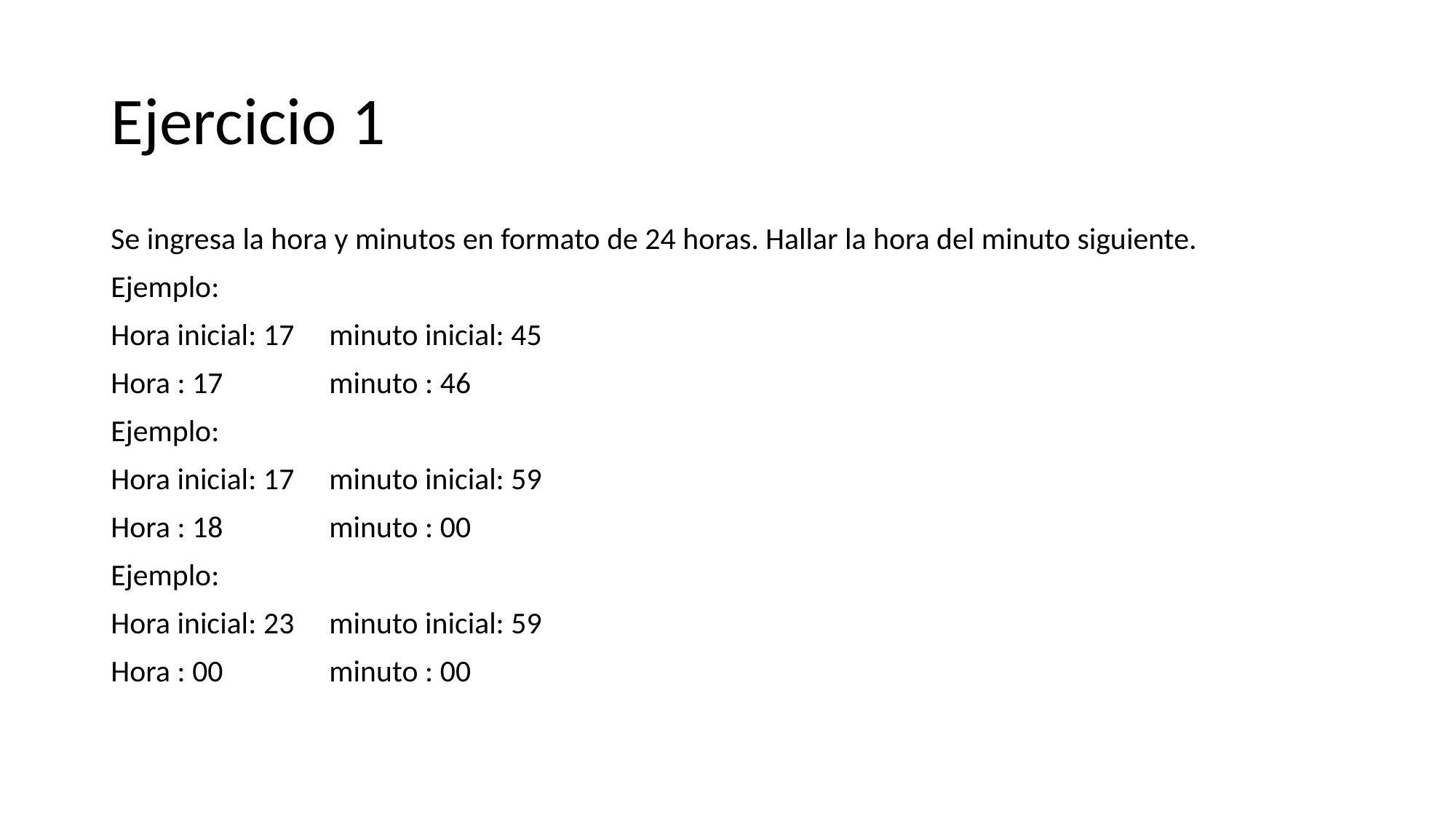

# Ejercicio 1
Se ingresa la hora y minutos en formato de 24 horas. Hallar la hora del minuto siguiente.
Ejemplo:
Hora inicial: 17	minuto inicial: 45
Hora : 17	minuto : 46
Ejemplo:
Hora inicial: 17	minuto inicial: 59
Hora : 18	minuto : 00
Ejemplo:
Hora inicial: 23	minuto inicial: 59
Hora : 00	minuto : 00